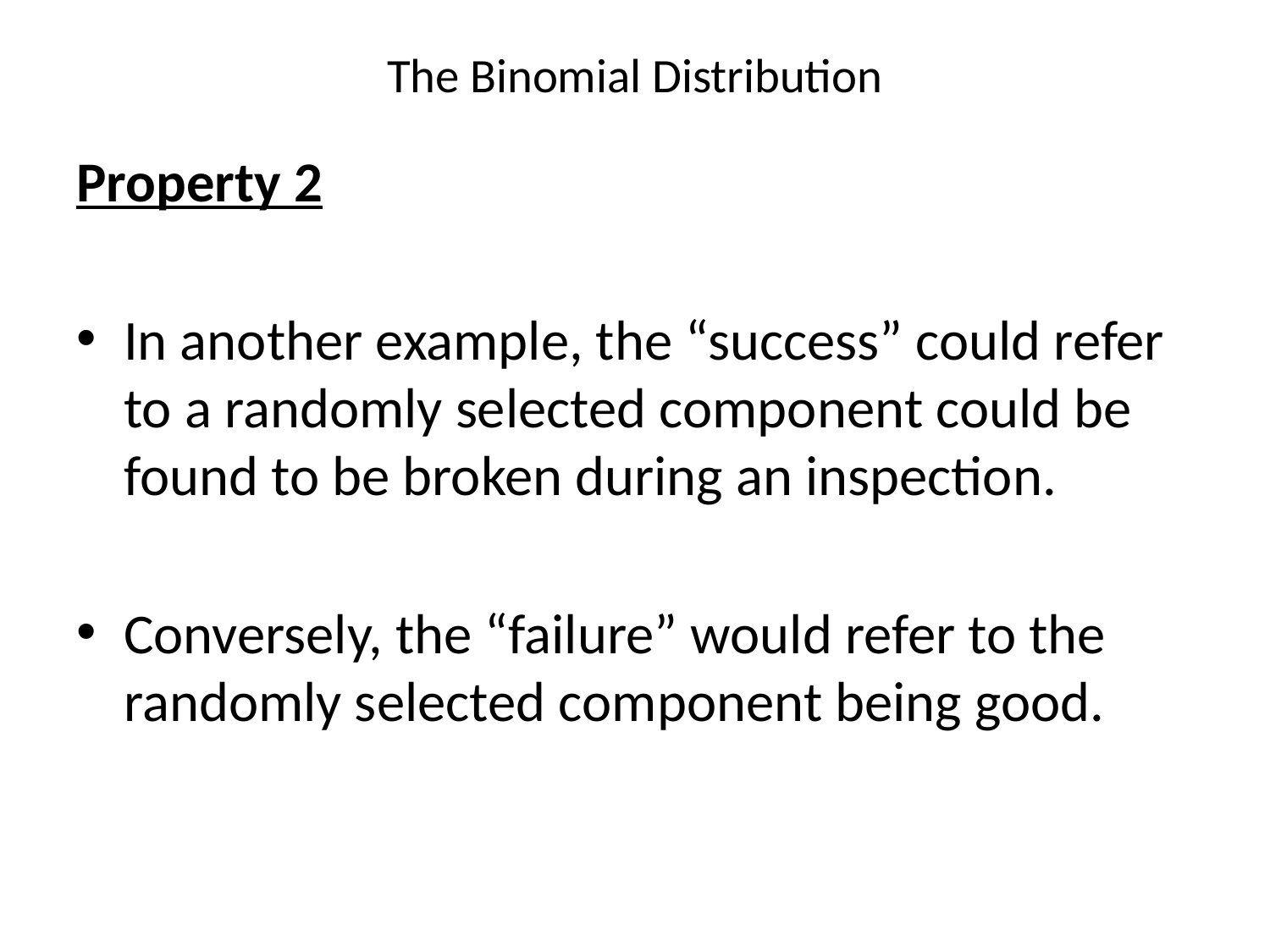

# The Binomial Distribution
Property 2

In another example, the “success” could refer to a randomly selected component could be found to be broken during an inspection.

Conversely, the “failure” would refer to the randomly selected component being good.